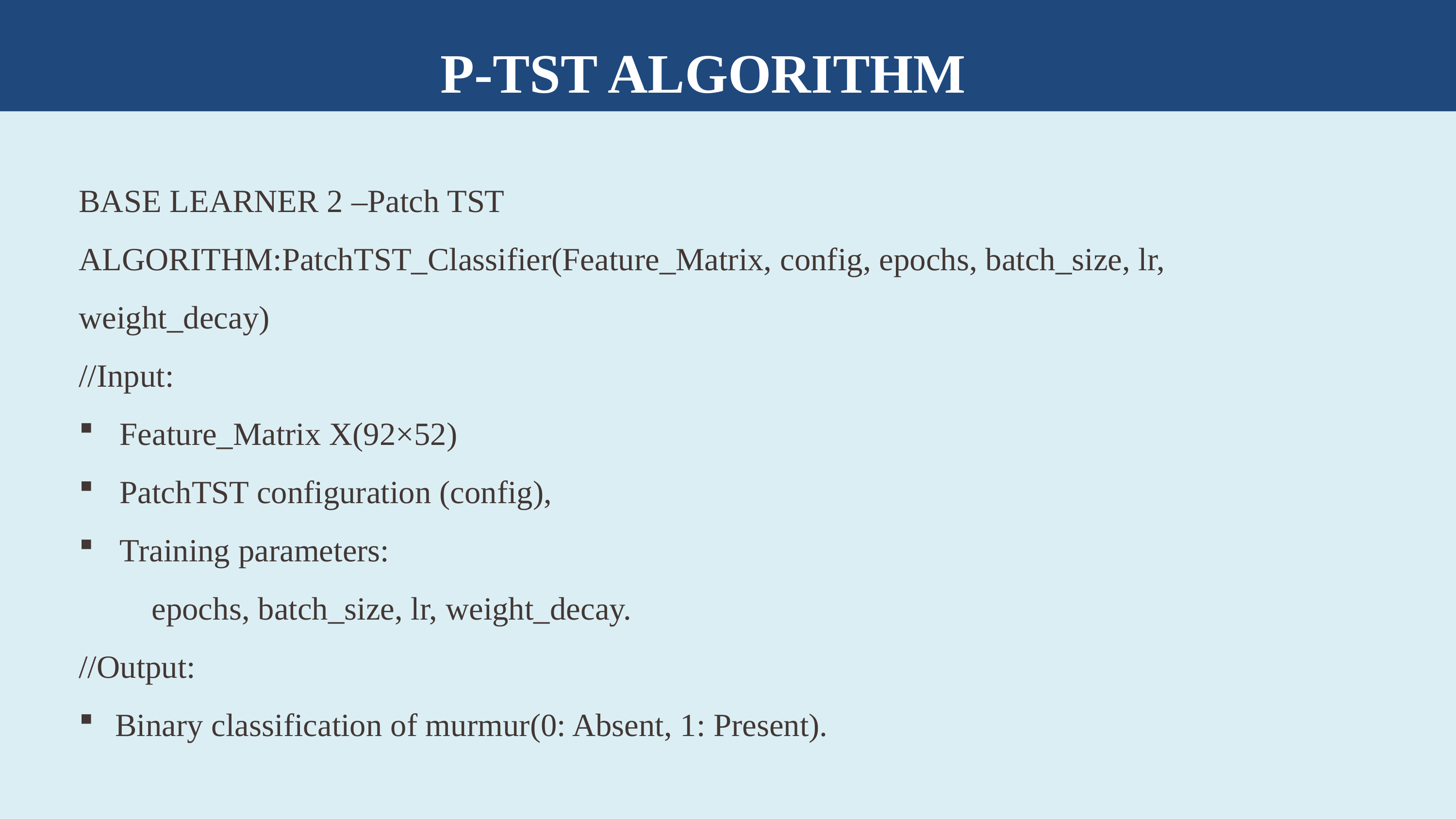

P-TST ALGORITHM
BASE LEARNER 2 –Patch TST
ALGORITHM:PatchTST_Classifier(Feature_Matrix, config, epochs, batch_size, lr, weight_decay)
//Input:
Feature_Matrix X(92×52)
PatchTST configuration (config),
Training parameters:
	epochs, batch_size, lr, weight_decay.
//Output:
Binary classification of murmur(0: Absent, 1: Present).